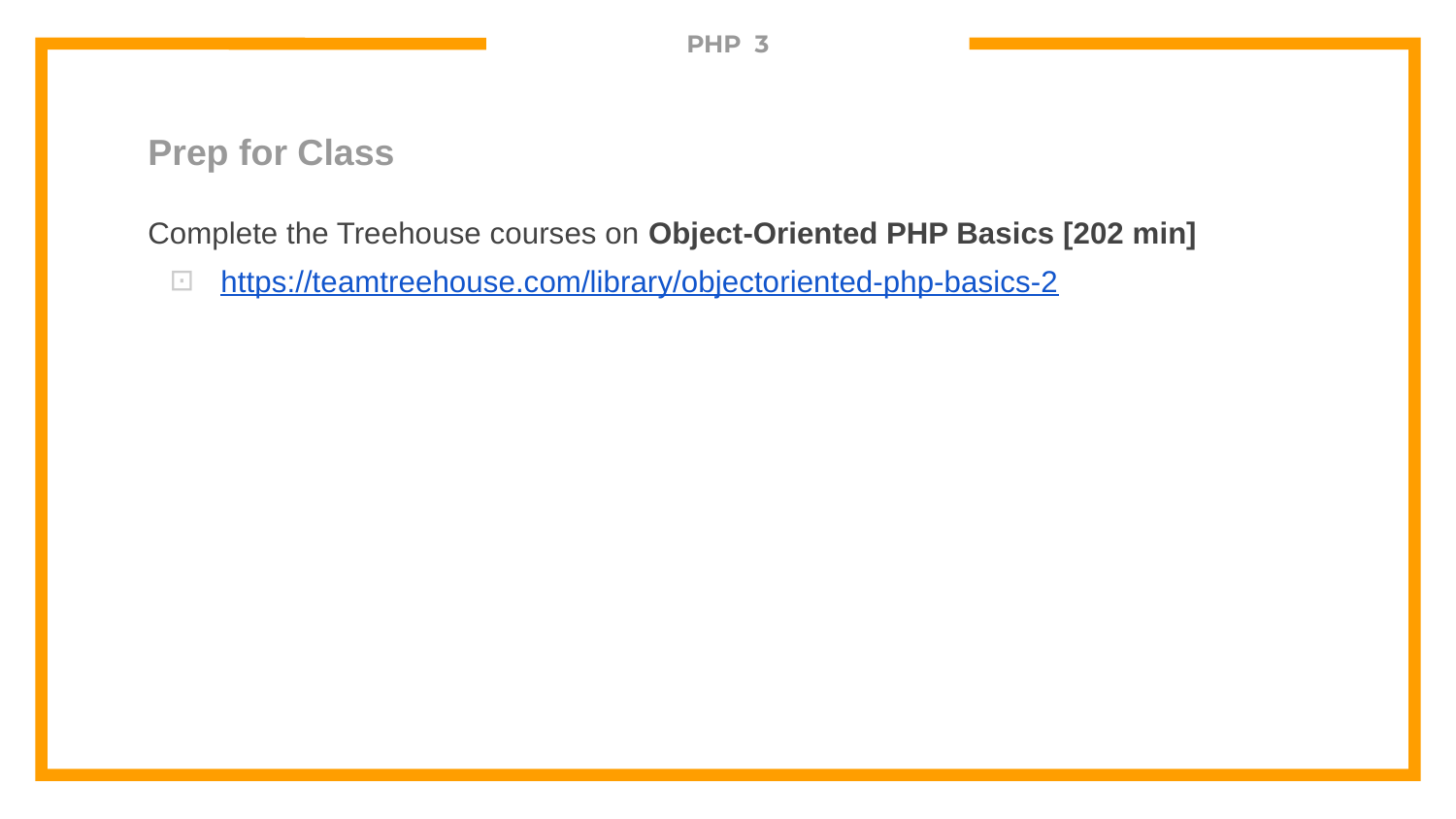

# PHP  3
Prep for Class

Complete the Treehouse courses on Object-Oriented PHP Basics [202 min]
https://teamtreehouse.com/library/objectoriented-php-basics-2